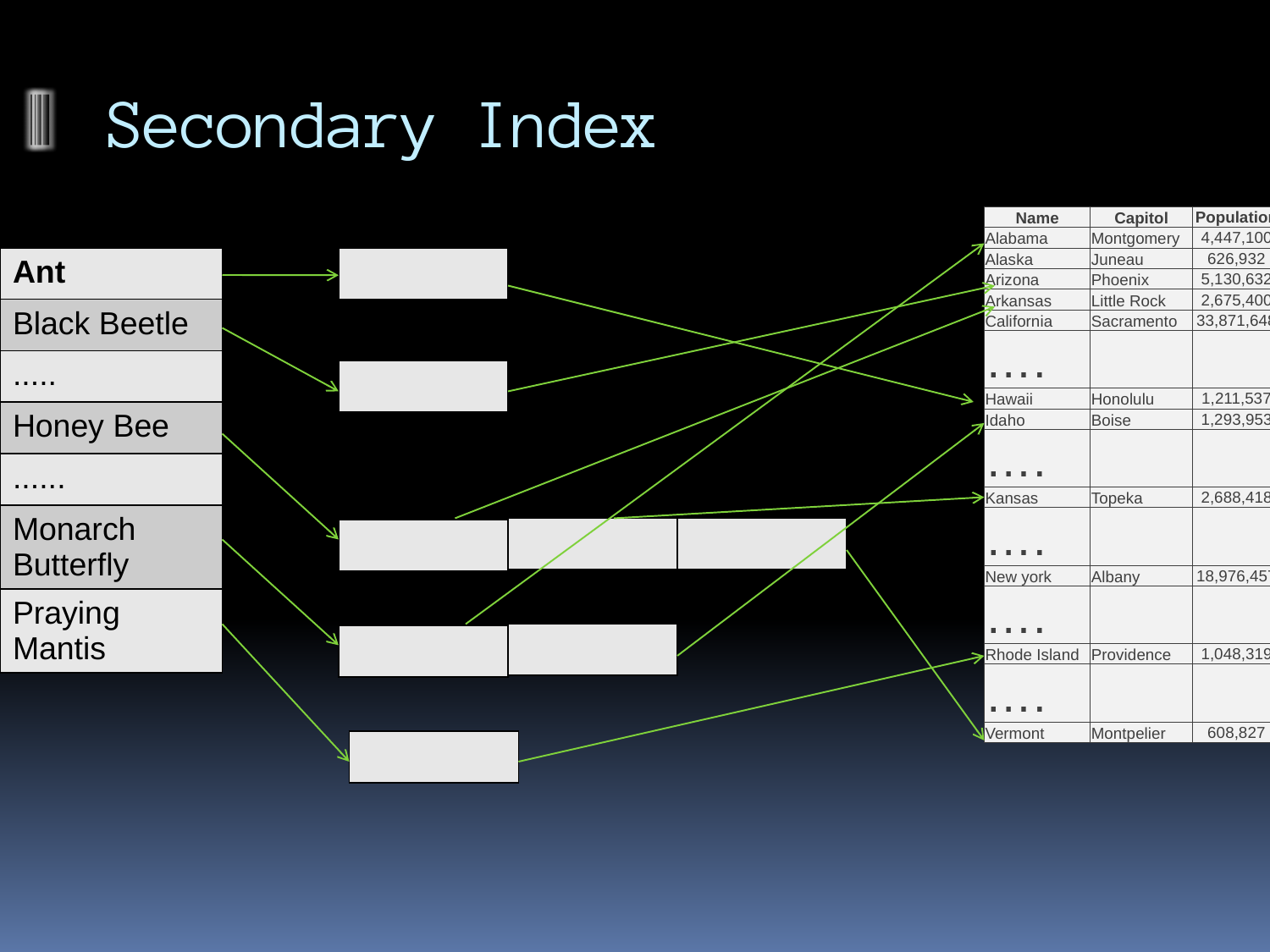

# Secondary Index
| Name | Capitol | Population |
| --- | --- | --- |
| Alabama | Montgomery | 4,447,100 |
| Alaska | Juneau | 626,932 |
| Arizona | Phoenix | 5,130,632 |
| Arkansas | Little Rock | 2,675,400 |
| California | Sacramento | 33,871,648 |
| …. |  |  |
| Hawaii | Honolulu | 1,211,537 |
| Idaho | Boise | 1,293,953 |
| …. |  |  |
| Kansas | Topeka | 2,688,418 |
| …. |  |  |
| New york | Albany | 18,976,457 |
| …. |  |  |
| Rhode Island | Providence | 1,048,319 |
| …. |  |  |
| Vermont | Montpelier | 608,827 |
| Ant |
| --- |
| Black Beetle |
| ..... |
| Honey Bee |
| ...... |
| Monarch Butterfly |
| Praying Mantis |

|  |
| --- |
|  |
| --- |
|  |
| --- |
|  |
| --- |
|  |
| --- |
|  |
| --- |
|  |
| --- |
|  |
| --- |